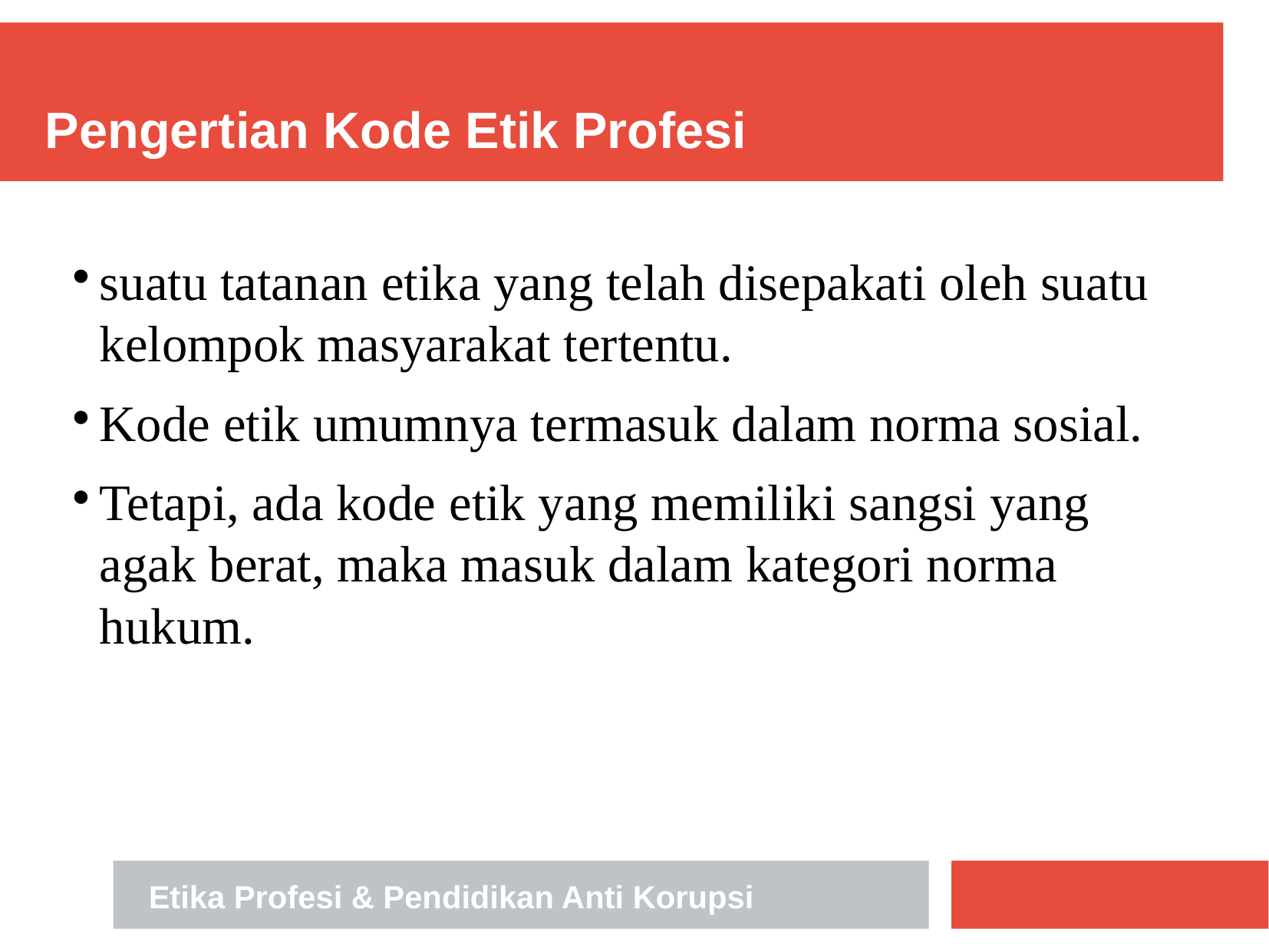

Pengertian Kode Etik Profesi
suatu tatanan etika yang telah disepakati oleh suatu kelompok masyarakat tertentu.
Kode etik umumnya termasuk dalam norma sosial.
Tetapi, ada kode etik yang memiliki sangsi yang agak berat, maka masuk dalam kategori norma hukum.
Etika Profesi & Pendidikan Anti Korupsi